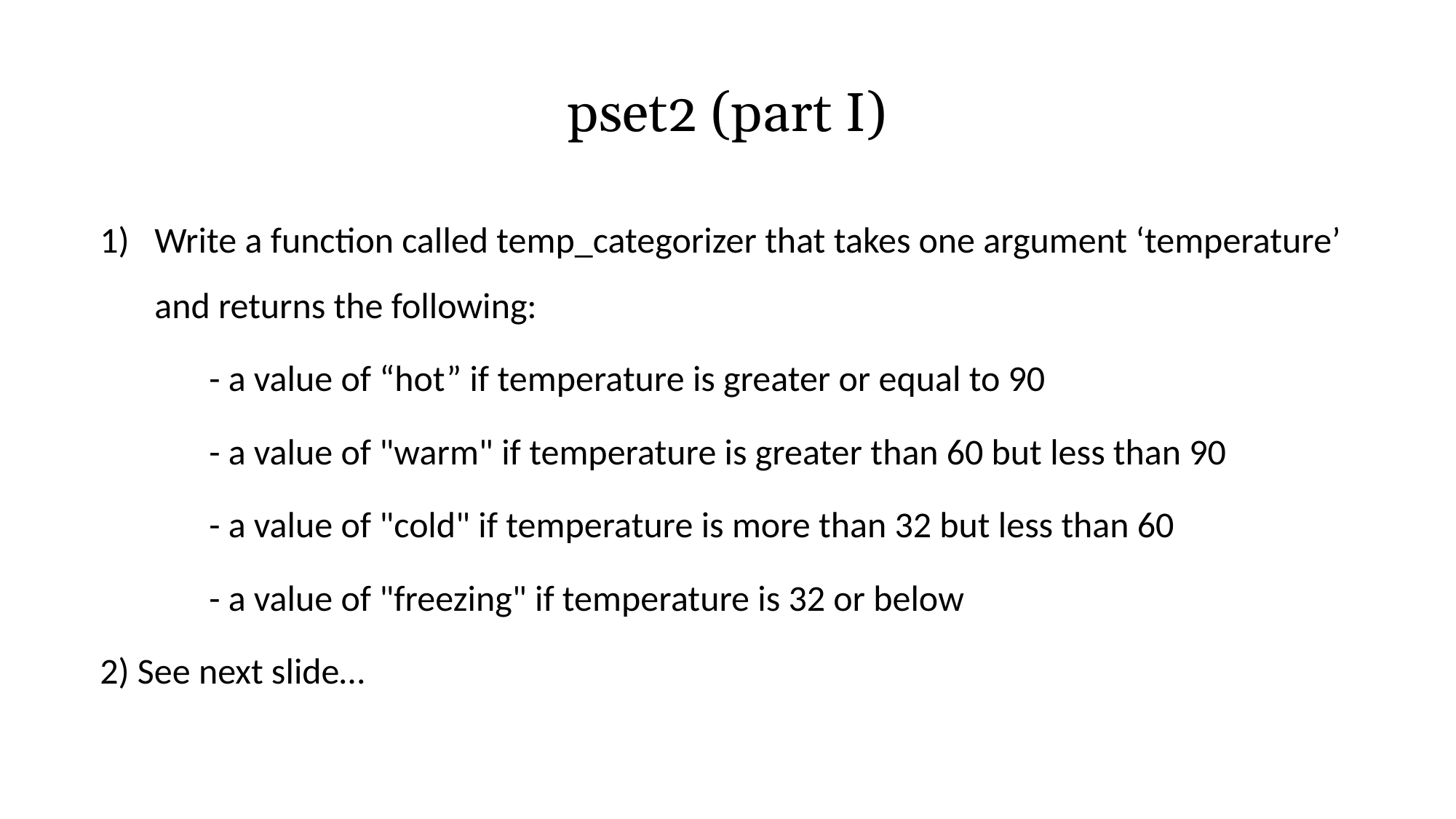

# pset2 (part I)
Write a function called temp_categorizer that takes one argument ‘temperature’ and returns the following:
	- a value of “hot” if temperature is greater or equal to 90
	- a value of "warm" if temperature is greater than 60 but less than 90
	- a value of "cold" if temperature is more than 32 but less than 60
	- a value of "freezing" if temperature is 32 or below
2) See next slide…